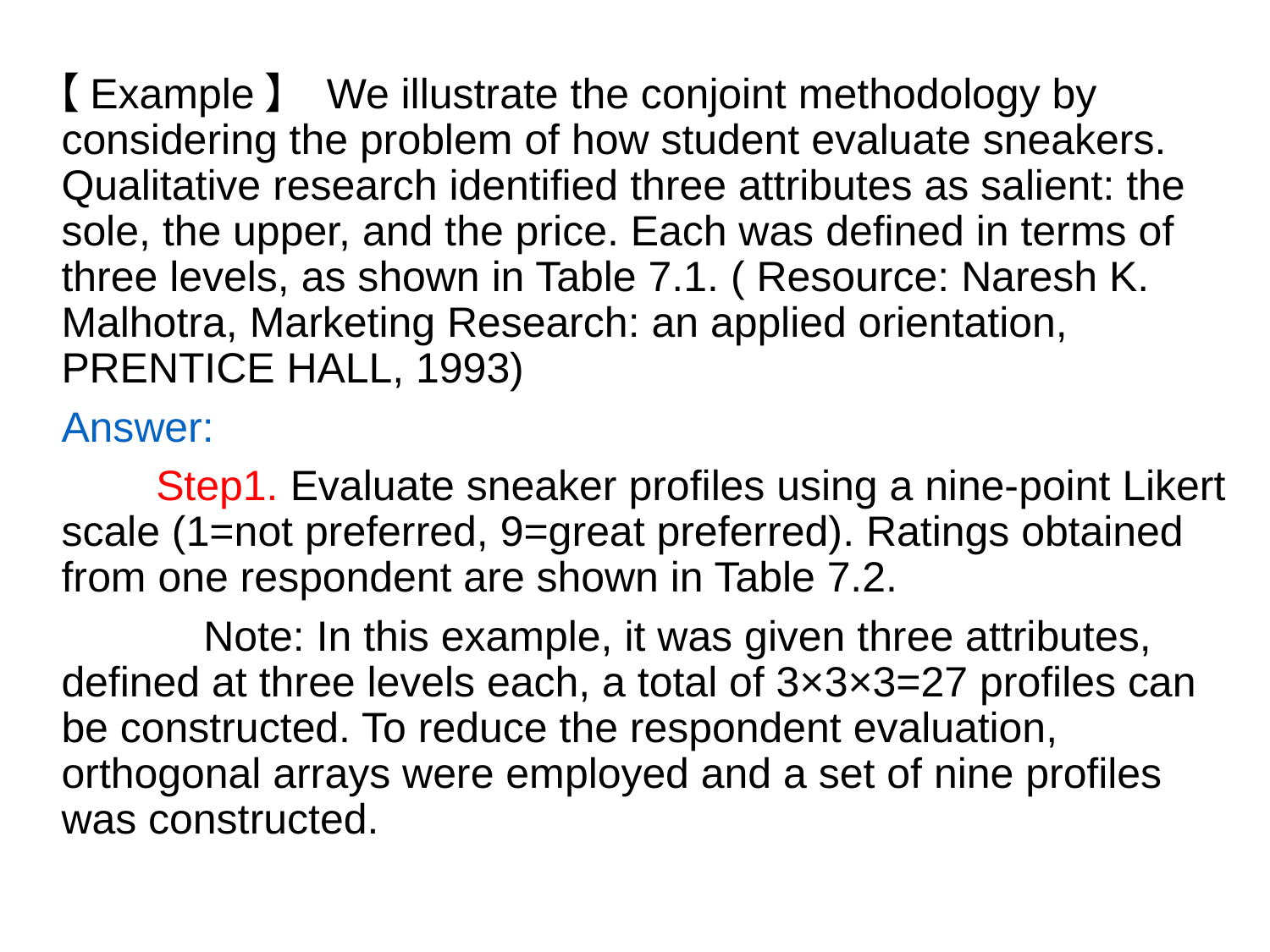

#
【Example】 We illustrate the conjoint methodology by considering the problem of how student evaluate sneakers. Qualitative research identified three attributes as salient: the sole, the upper, and the price. Each was defined in terms of three levels, as shown in Table 7.1. ( Resource: Naresh K. Malhotra, Marketing Research: an applied orientation, PRENTICE HALL, 1993)
  Answer:
          Step1. Evaluate sneaker profiles using a nine-point Likert scale (1=not preferred, 9=great preferred). Ratings obtained from one respondent are shown in Table 7.2.
              Note: In this example, it was given three attributes, defined at three levels each, a total of 3×3×3=27 profiles can be constructed. To reduce the respondent evaluation, orthogonal arrays were employed and a set of nine profiles was constructed.